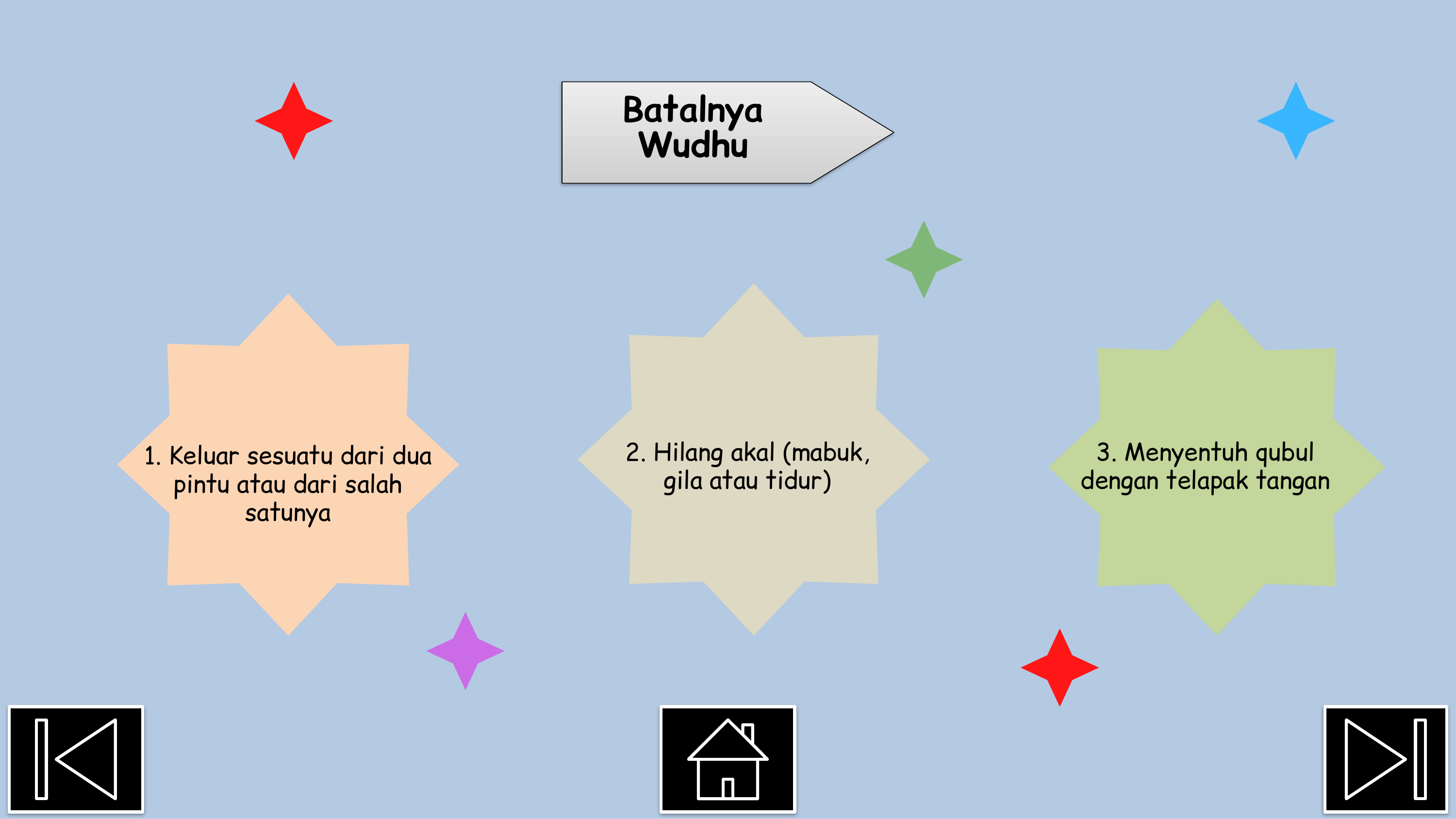

Batalnya
Wudhu

2. Hilang akal (mabuk,
gila atau tidur)
3. Menyentuh qubul
dengan telapak tangan
1. Keluar sesuatu dari dua pintu atau dari salah satunya